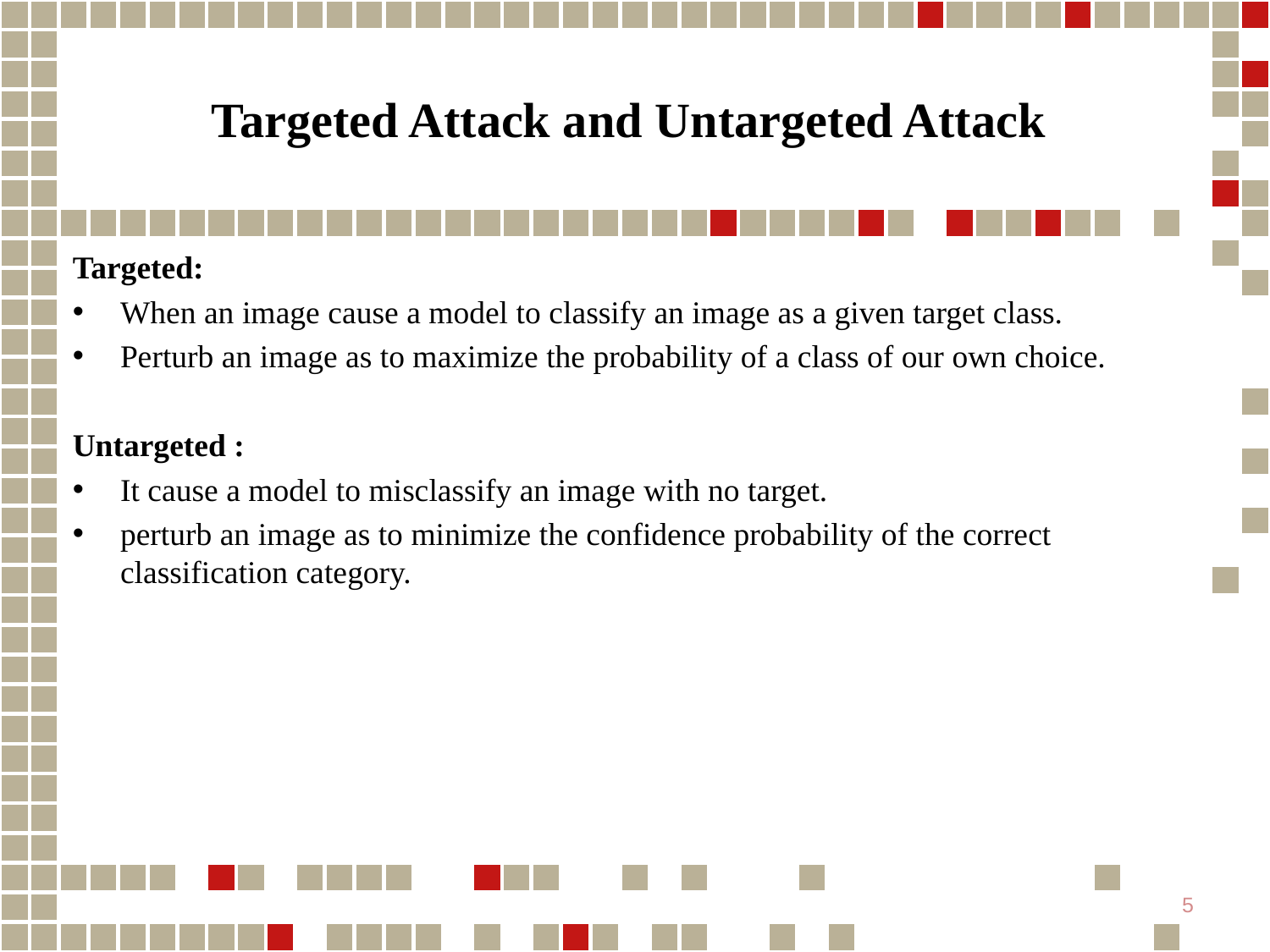

# Targeted Attack and Untargeted Attack
Targeted:
When an image cause a model to classify an image as a given target class.
Perturb an image as to maximize the probability of a class of our own choice.

Untargeted :
It cause a model to misclassify an image with no target.
perturb an image as to minimize the confidence probability of the correct classification category.

5